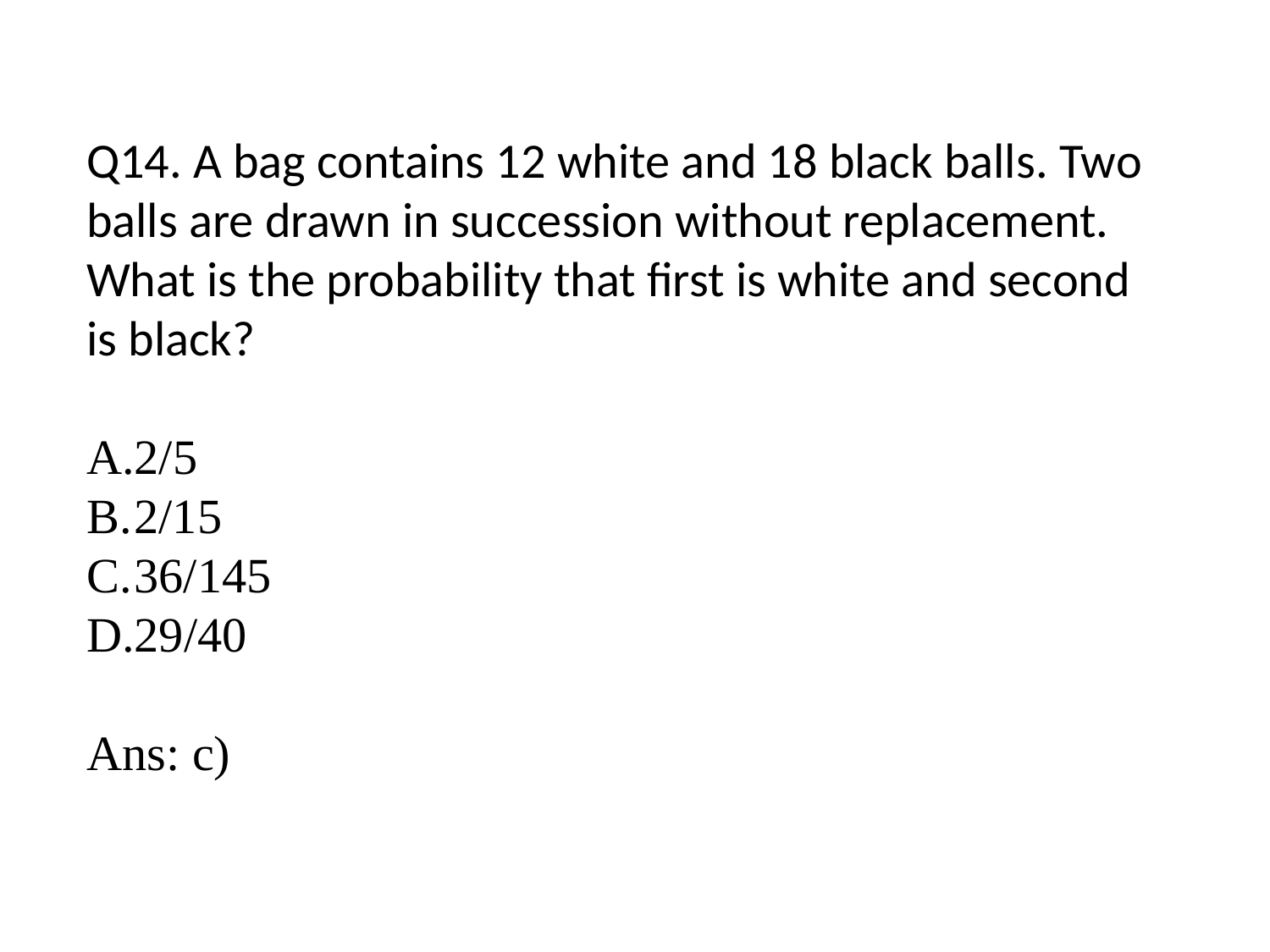

Q14. A bag contains 12 white and 18 black balls. Two balls are drawn in succession without replacement.
What is the probability that first is white and second is black?

2/5
2/15
36/145
29/40

Ans: c)